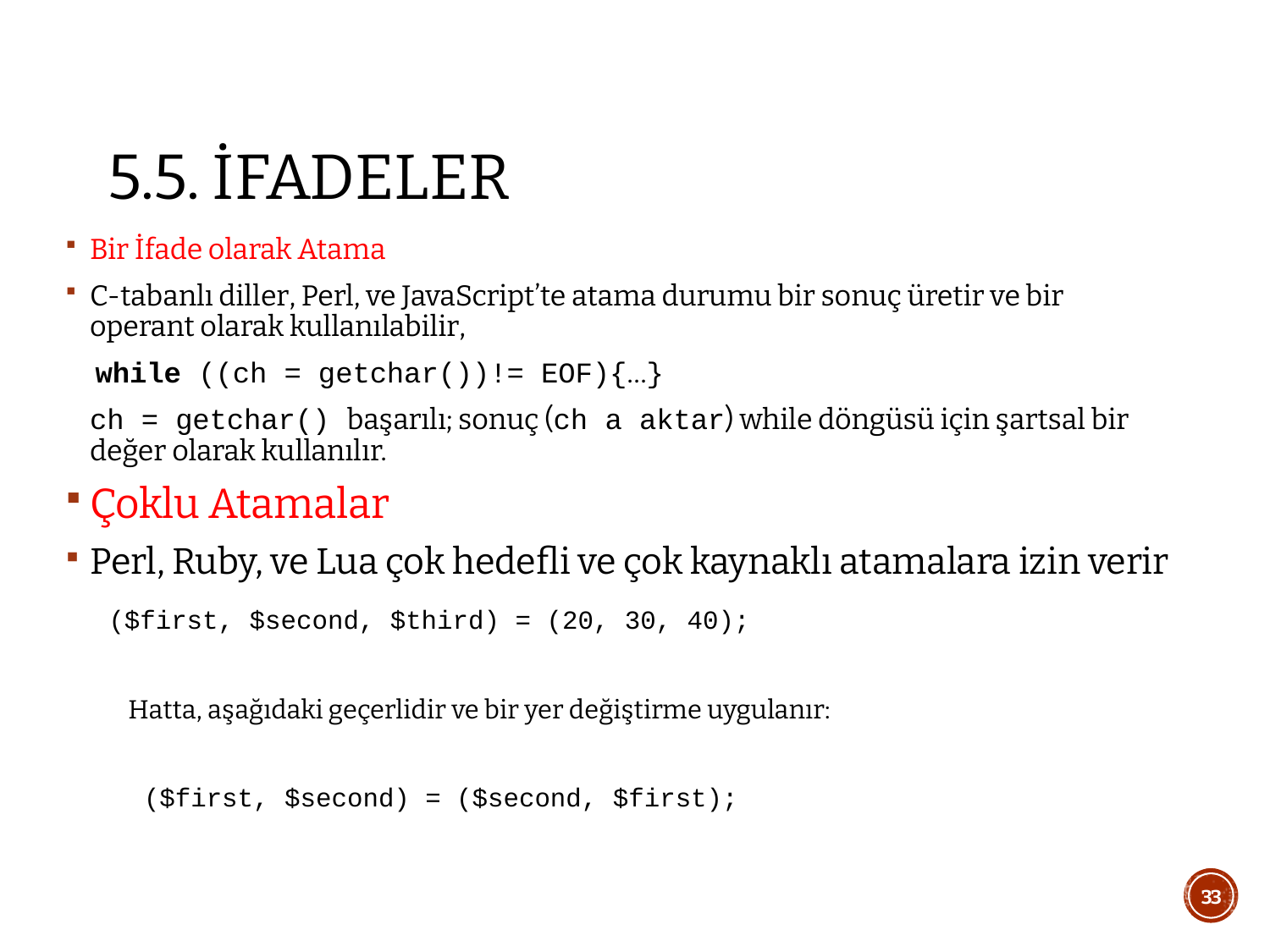

# 5.5. İfadeler
Bir İfade olarak Atama
C-tabanlı diller, Perl, ve JavaScript’te atama durumu bir sonuç üretir ve bir operant olarak kullanılabilir,
	 while ((ch = getchar())!= EOF){…}
	ch = getchar() başarılı; sonuç (ch a aktar) while döngüsü için şartsal bir değer olarak kullanılır.
Çoklu Atamalar
Perl, Ruby, ve Lua çok hedefli ve çok kaynaklı atamalara izin verir
      ($first, $second, $third) = (20, 30, 40);

    Hatta, aşağıdaki geçerlidir ve bir yer değiştirme uygulanır:

     ($first, $second) = ($second, $first);

33